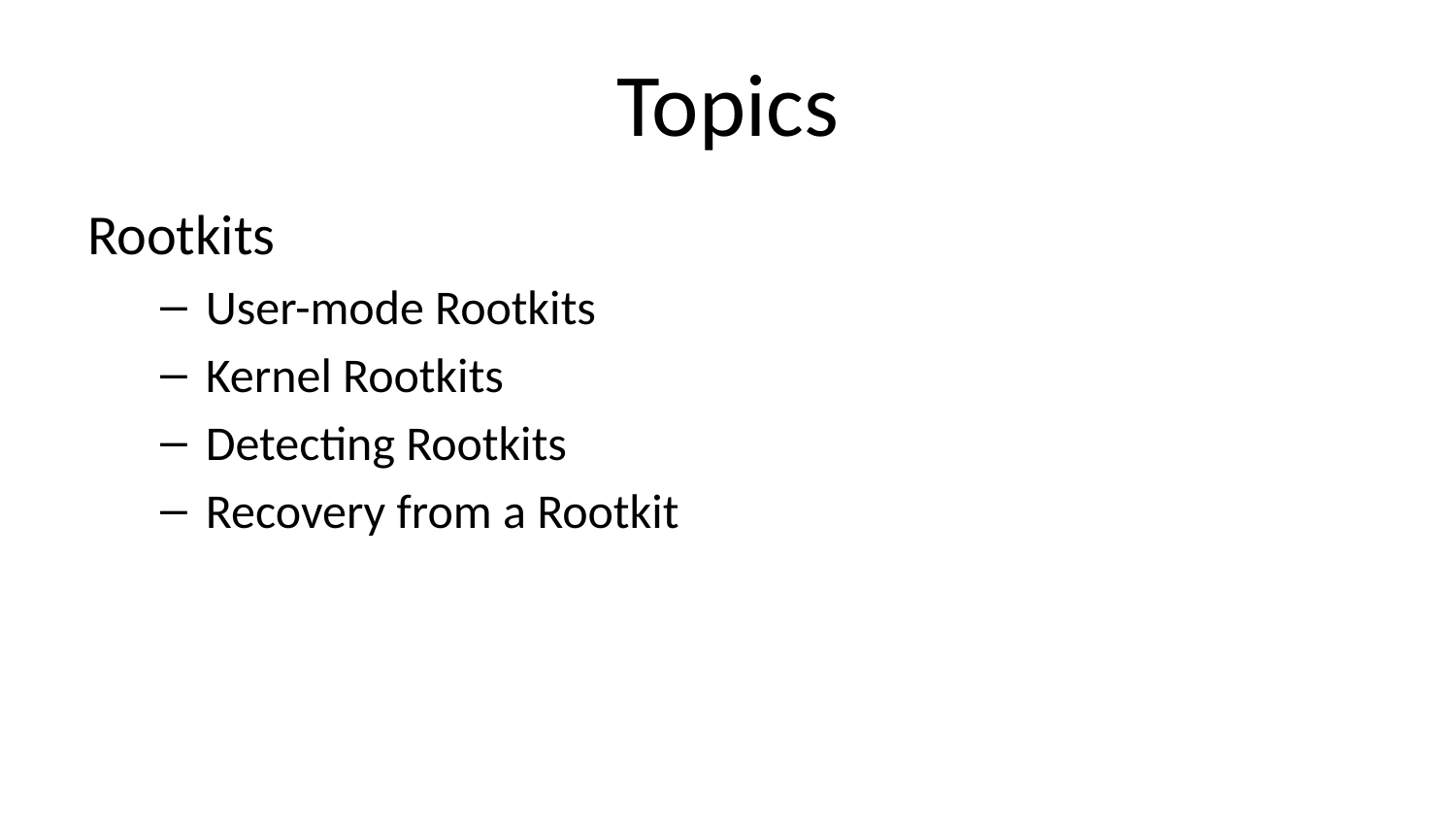

# Topics
Rootkits
User-mode Rootkits
Kernel Rootkits
Detecting Rootkits
Recovery from a Rootkit